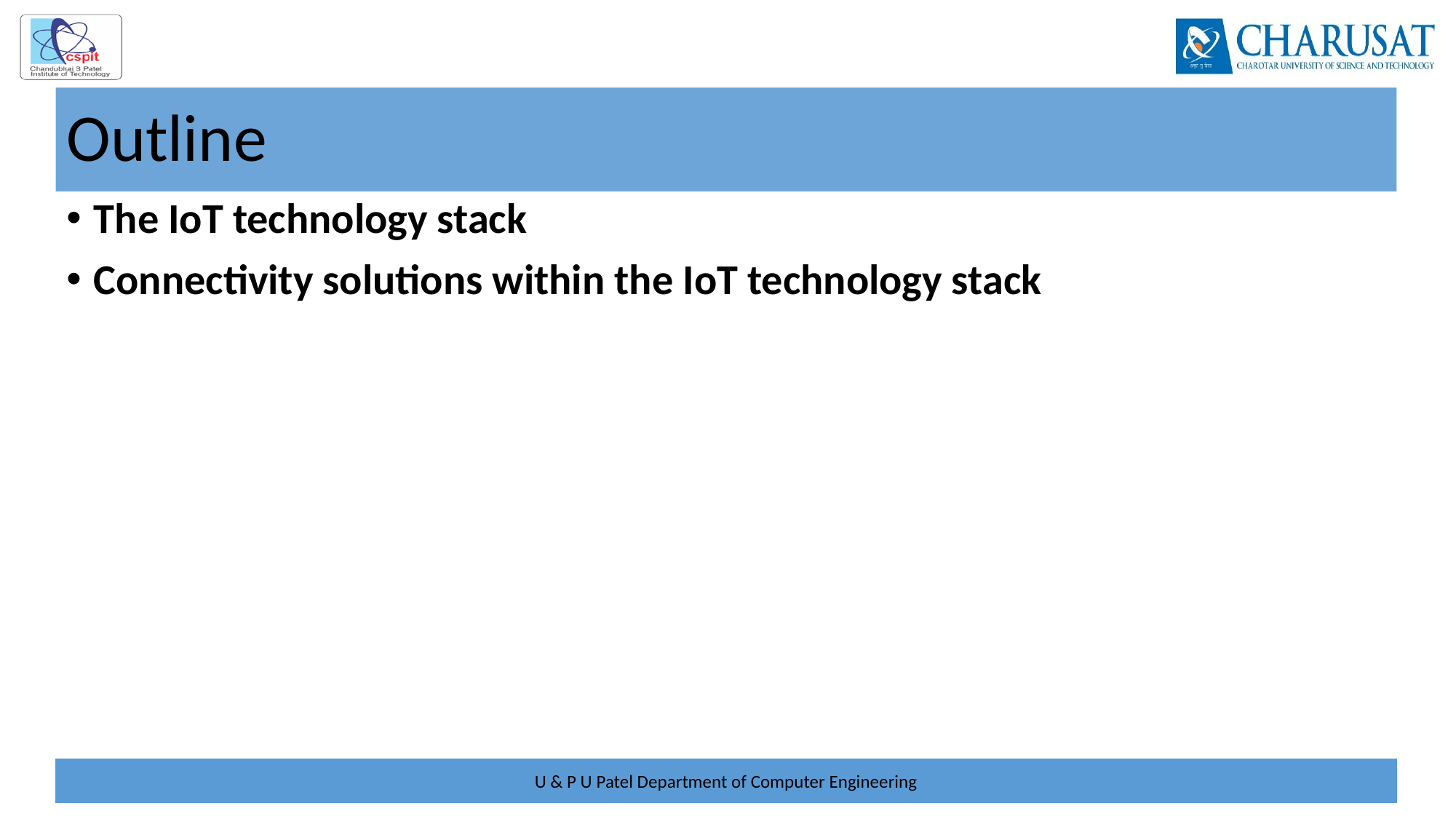

# Outline
The IoT technology stack
Connectivity solutions within the IoT technology stack